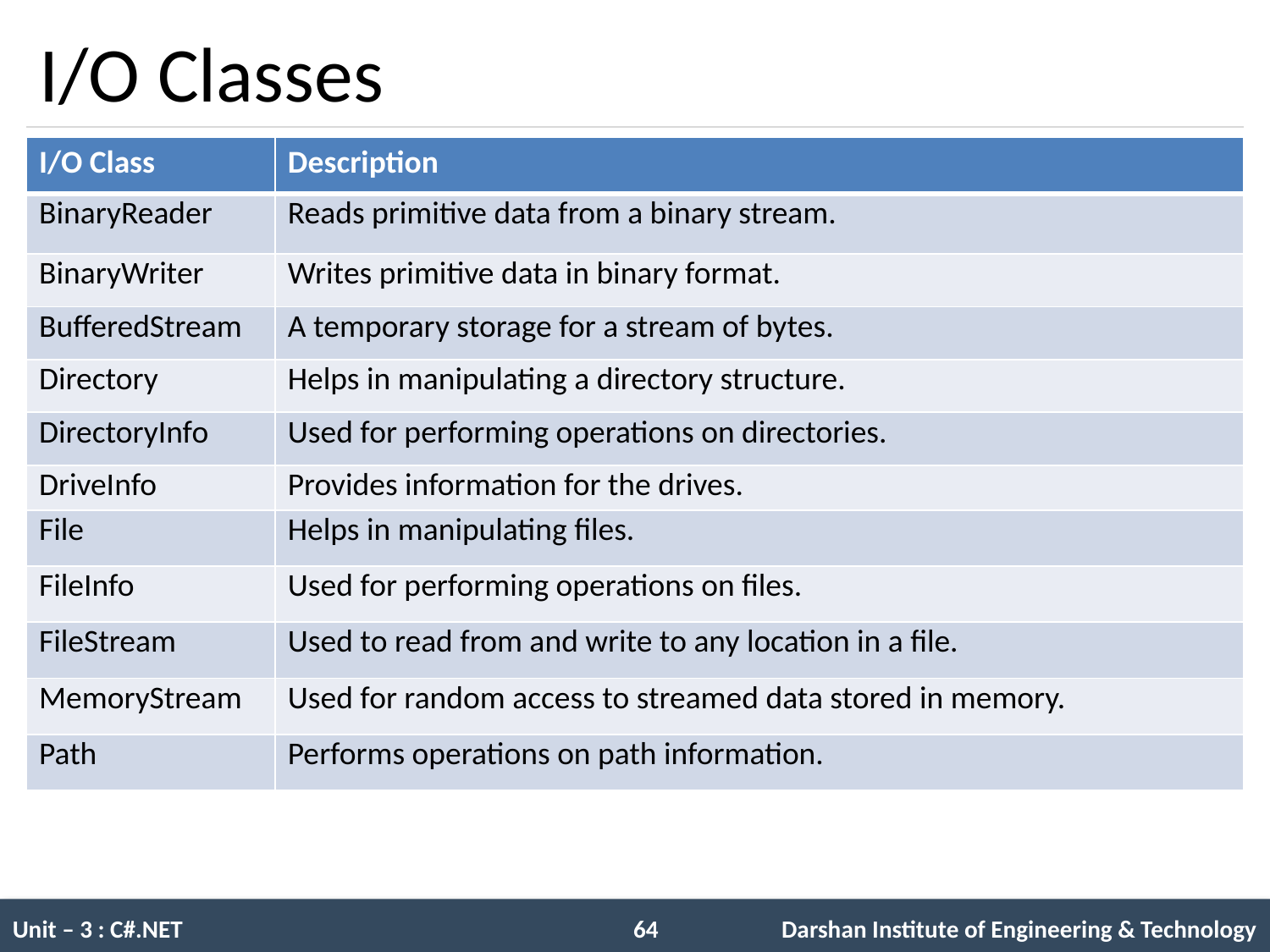

# I/O Classes

| I/O Class | Description |
| --- | --- |
| BinaryReader | Reads primitive data from a binary stream. |
| BinaryWriter | Writes primitive data in binary format. |
| BufferedStream | A temporary storage for a stream of bytes. |
| Directory | Helps in manipulating a directory structure. |
| DirectoryInfo | Used for performing operations on directories. |
| DriveInfo | Provides information for the drives. |
| File | Helps in manipulating files. |
| FileInfo | Used for performing operations on files. |
| FileStream | Used to read from and write to any location in a file. |
| MemoryStream | Used for random access to streamed data stored in memory. |
| Path | Performs operations on path information. |